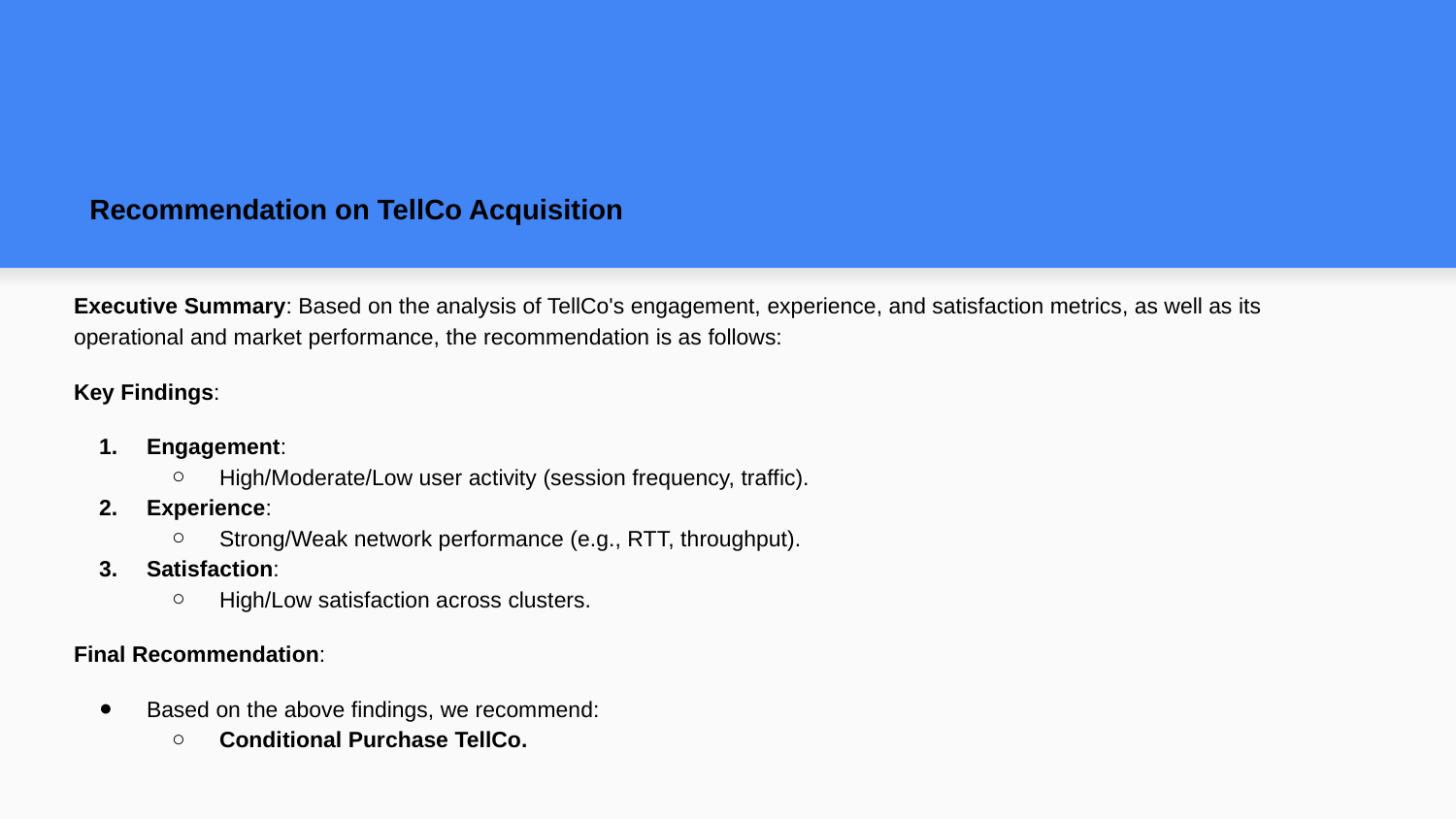

# Recommendation on TellCo Acquisition
Executive Summary: Based on the analysis of TellCo's engagement, experience, and satisfaction metrics, as well as its operational and market performance, the recommendation is as follows:
Key Findings:
Engagement:
High/Moderate/Low user activity (session frequency, traffic).
Experience:
Strong/Weak network performance (e.g., RTT, throughput).
Satisfaction:
High/Low satisfaction across clusters.
Final Recommendation:
Based on the above findings, we recommend:
Conditional Purchase TellCo.